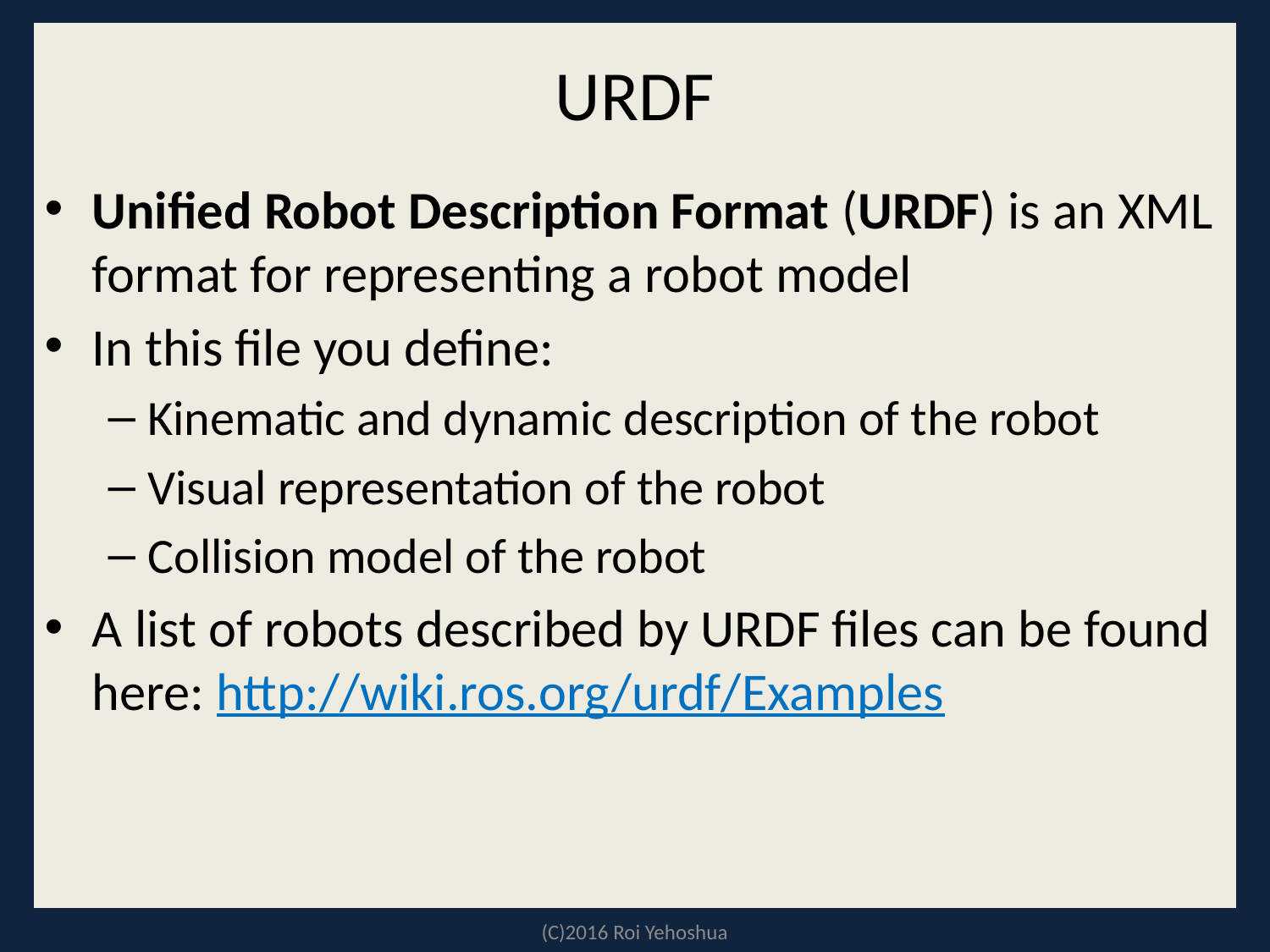

# URDF
Unified Robot Description Format (URDF) is an XML format for representing a robot model
In this file you define:
Kinematic and dynamic description of the robot
Visual representation of the robot
Collision model of the robot
A list of robots described by URDF files can be found here: http://wiki.ros.org/urdf/Examples

(C)2016 Roi Yehoshua